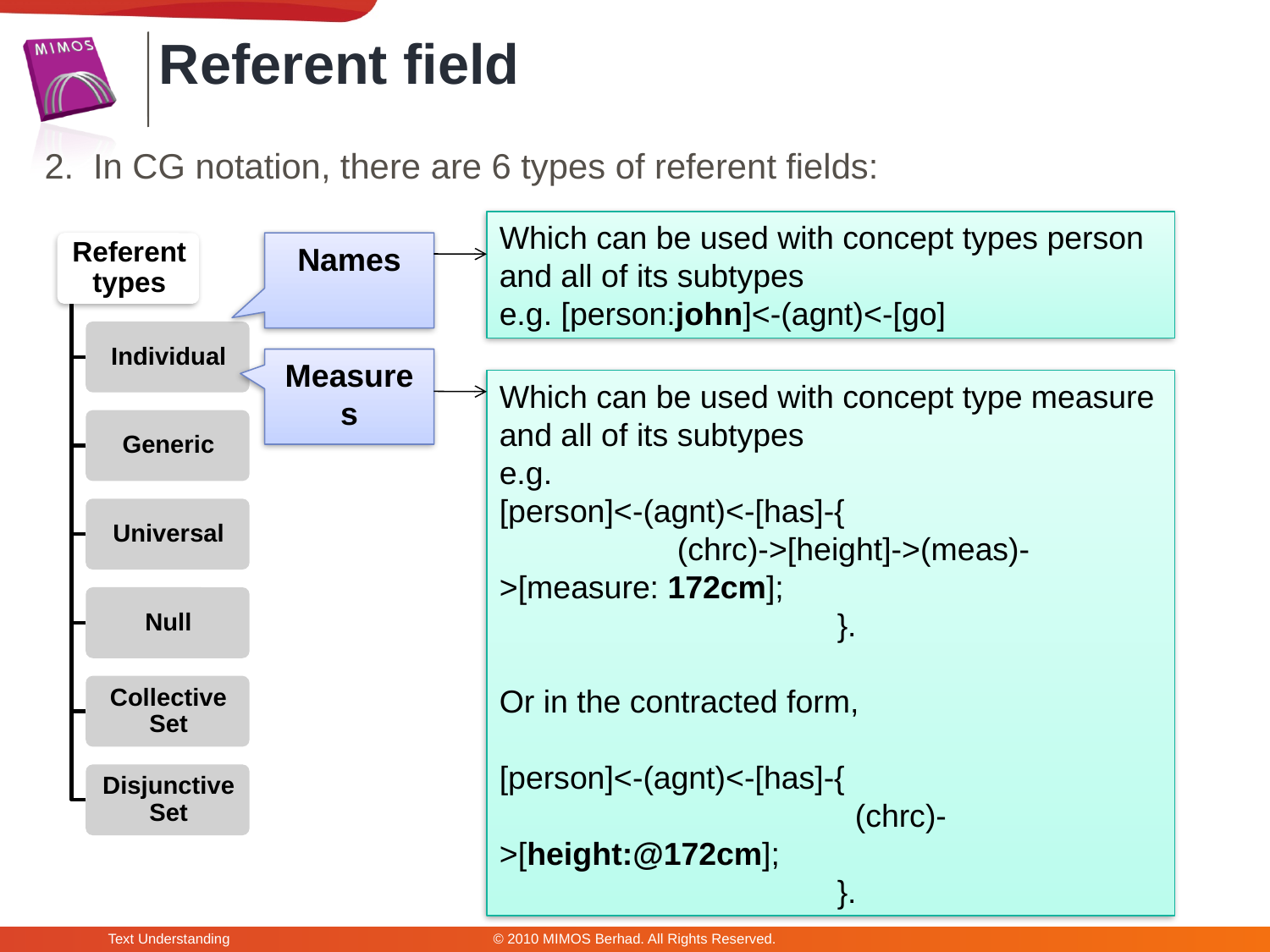

Referent field
2.  In CG notation, there are 6 types of referent fields:

Which can be used with concept types person and all of its subtypes
e.g. [person:john]<-(agnt)<-[go]
Referent types
Individual
Generic
Universal
Null
Collective Set
Disjunctive Set
Names
Measures
Which can be used with concept type measure and all of its subtypes
e.g.
[person]<-(agnt)<-[has]-{
                    (chrc)->[height]->(meas)->[measure: 172cm];
                                      }.

Or in the contracted form,

[person]<-(agnt)<-[has]-{
                                        (chrc)->[height:@172cm];
                                      }.
Text Understanding
© 2010 MIMOS Berhad. All Rights Reserved.